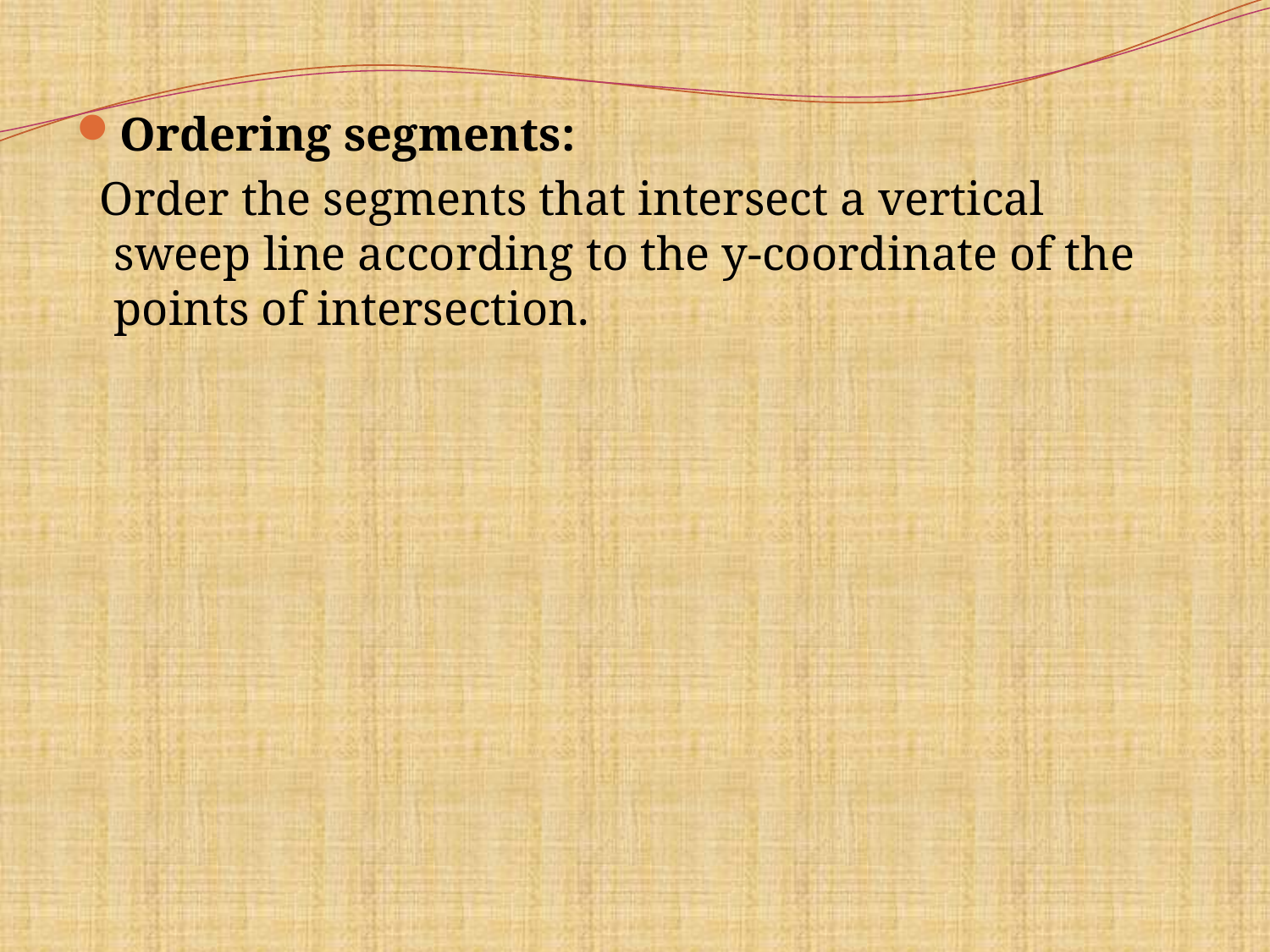

Ordering segments:
  Order the segments that intersect a vertical sweep line according to the y-coordinate of the points of intersection.